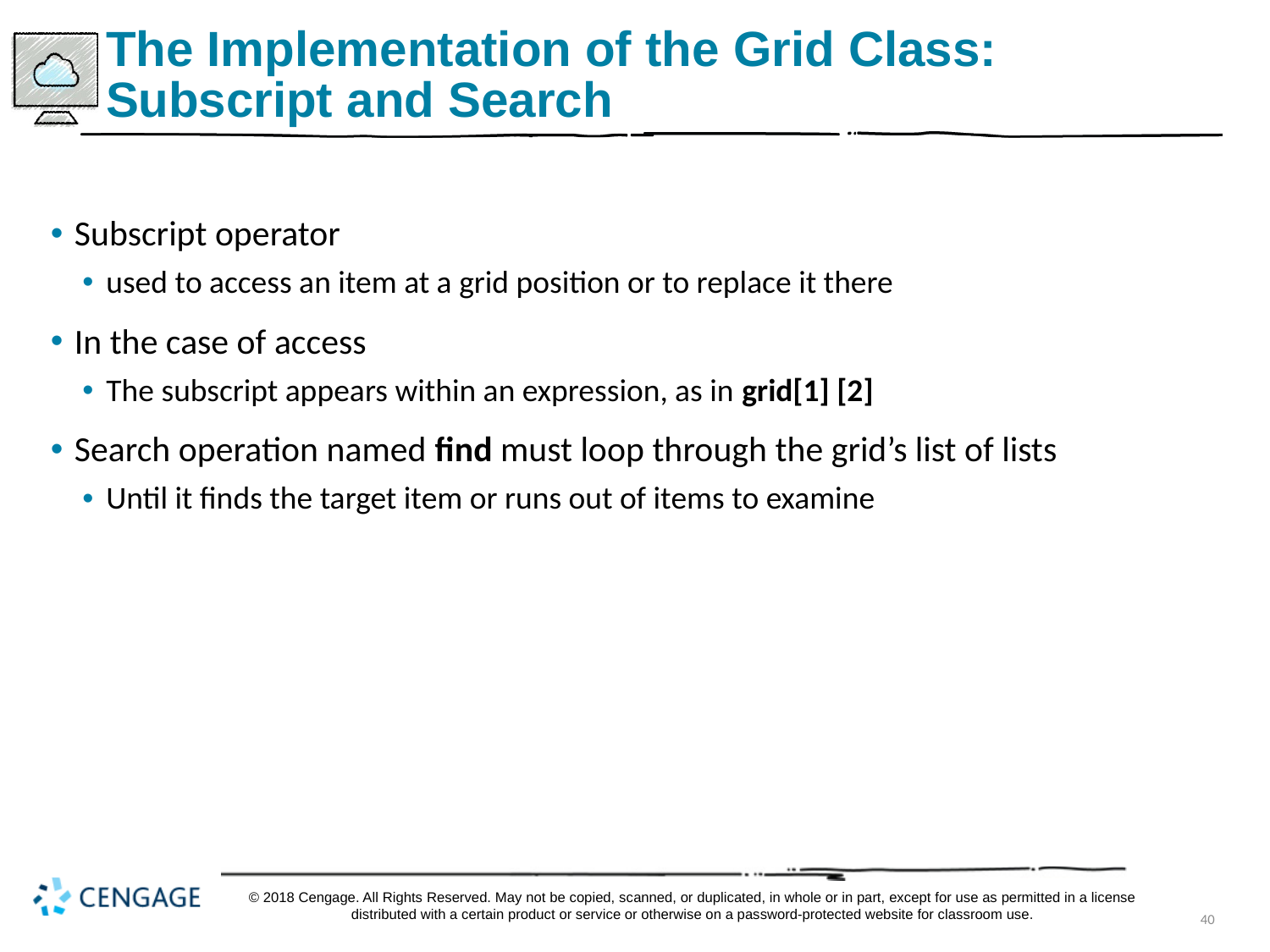

# The Implementation of the Grid Class: Subscript and Search
Subscript operator
used to access an item at a grid position or to replace it there
In the case of access
The subscript appears within an expression, as in grid[1] [2]
Search operation named find must loop through the grid’s list of lists
Until it finds the target item or runs out of items to examine
© 2018 Cengage. All Rights Reserved. May not be copied, scanned, or duplicated, in whole or in part, except for use as permitted in a license distributed with a certain product or service or otherwise on a password-protected website for classroom use.